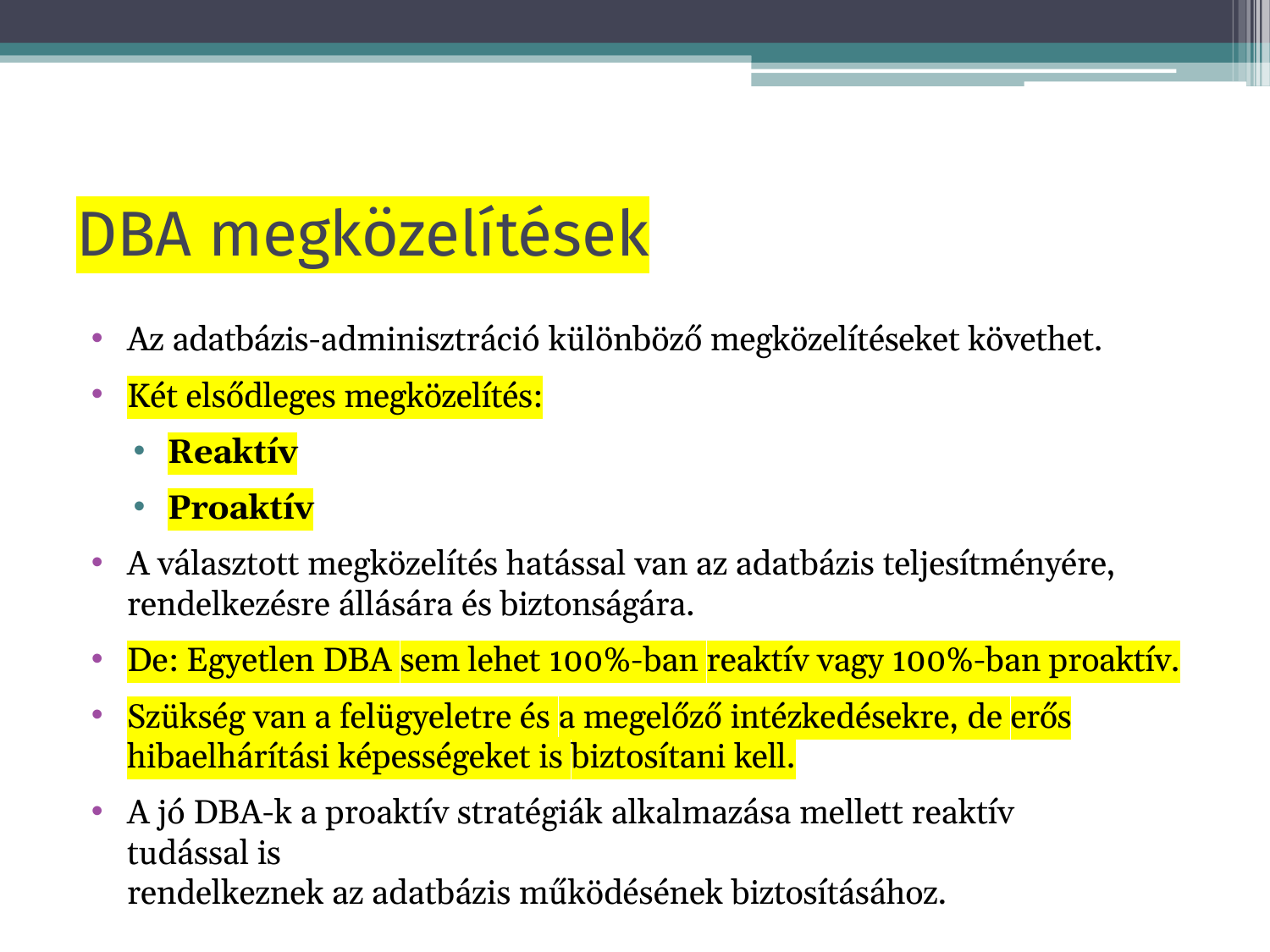

# DBA megközelítések
Az adatbázis-adminisztráció különböző megközelítéseket követhet.
Két elsődleges megközelítés:
Reaktív
Proaktív
A választott megközelítés hatással van az adatbázis teljesítményére,
rendelkezésre állására és biztonságára.
De: Egyetlen DBA sem lehet 100%-ban reaktív vagy 100%-ban proaktív.
Szükség van a felügyeletre és a megelőző intézkedésekre, de erős hibaelhárítási képességeket is biztosítani kell.
A jó DBA-k a proaktív stratégiák alkalmazása mellett reaktív tudással is
rendelkeznek az adatbázis működésének biztosításához.